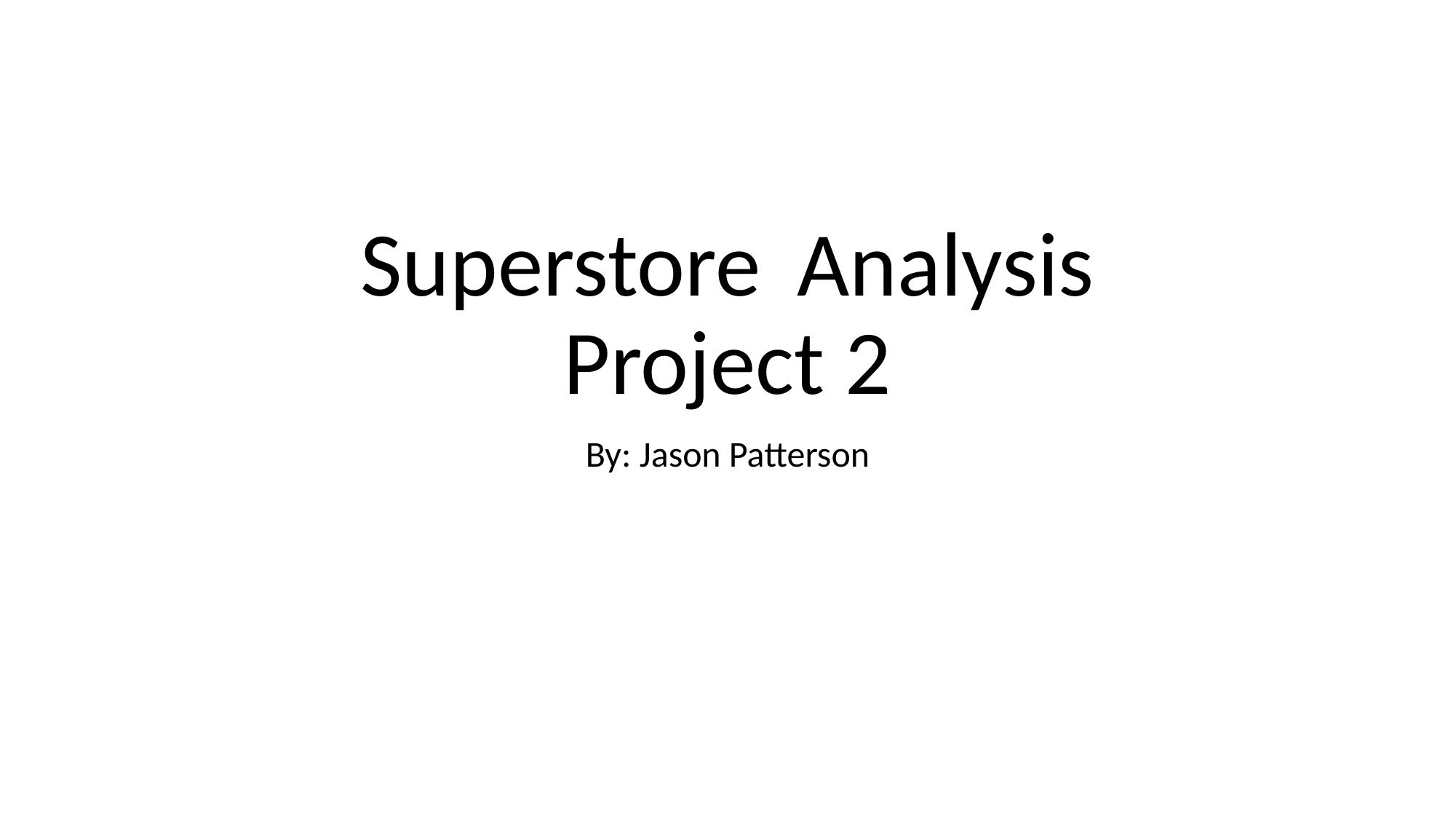

# Superstore	Analysis Project 2
By: Jason Patterson